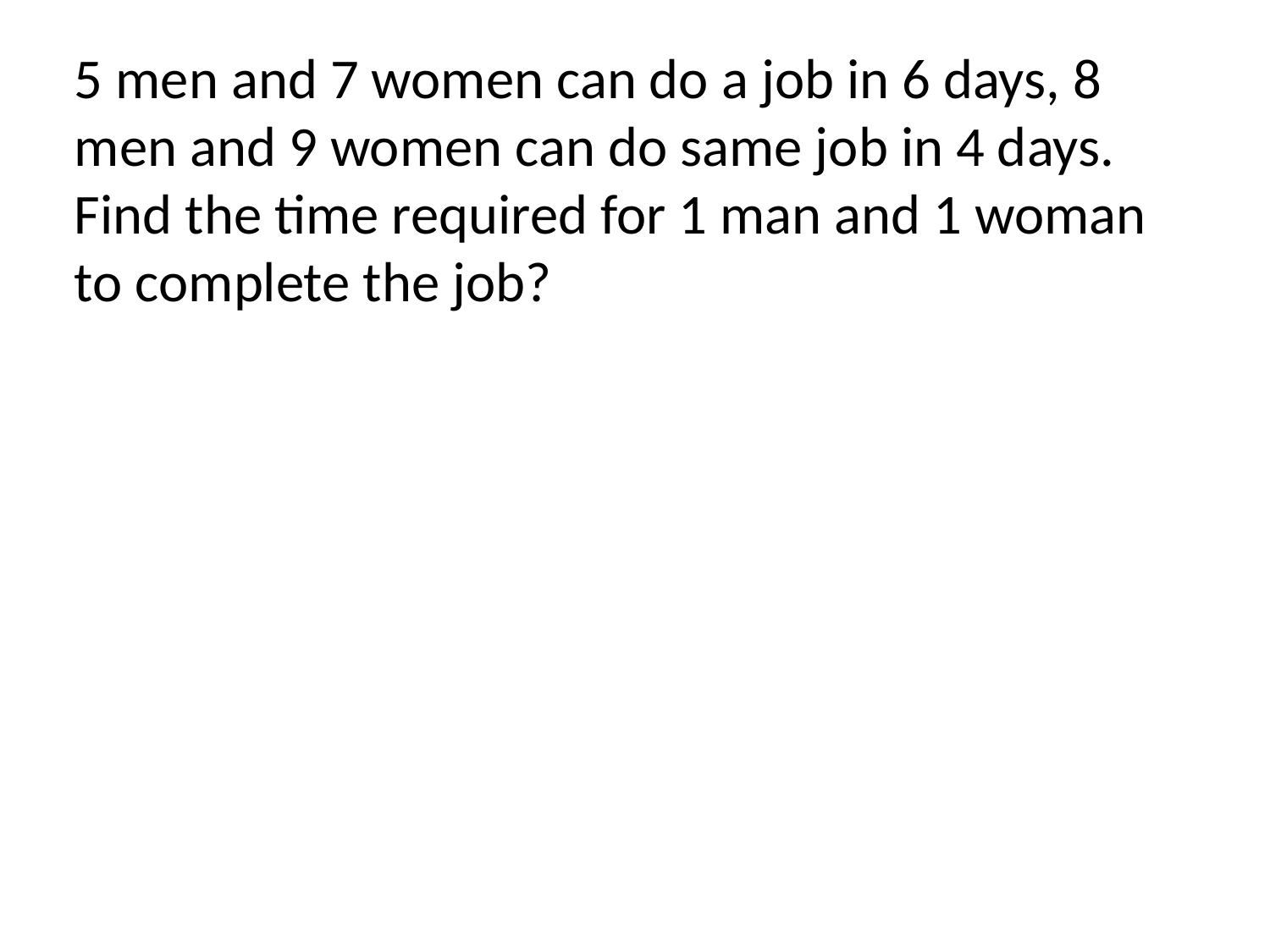

5 men and 7 women can do a job in 6 days, 8 men and 9 women can do same job in 4 days. Find the time required for 1 man and 1 woman to complete the job?